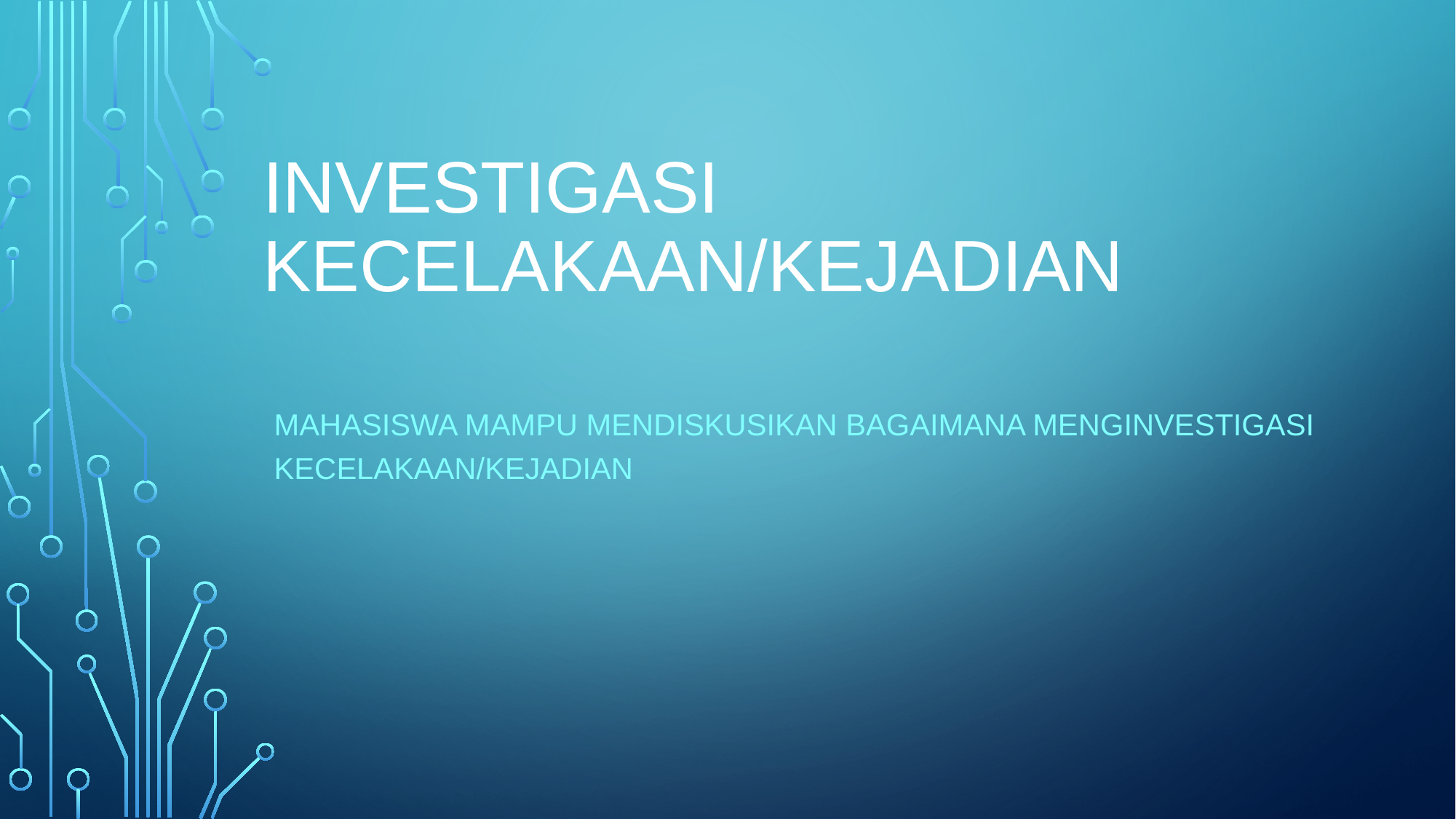

# Investigasi kecelakaan/kejadian
Mahasiswa mampu mendiskusikan bagaimana mengInvestigasi kecelakaan/kejadian